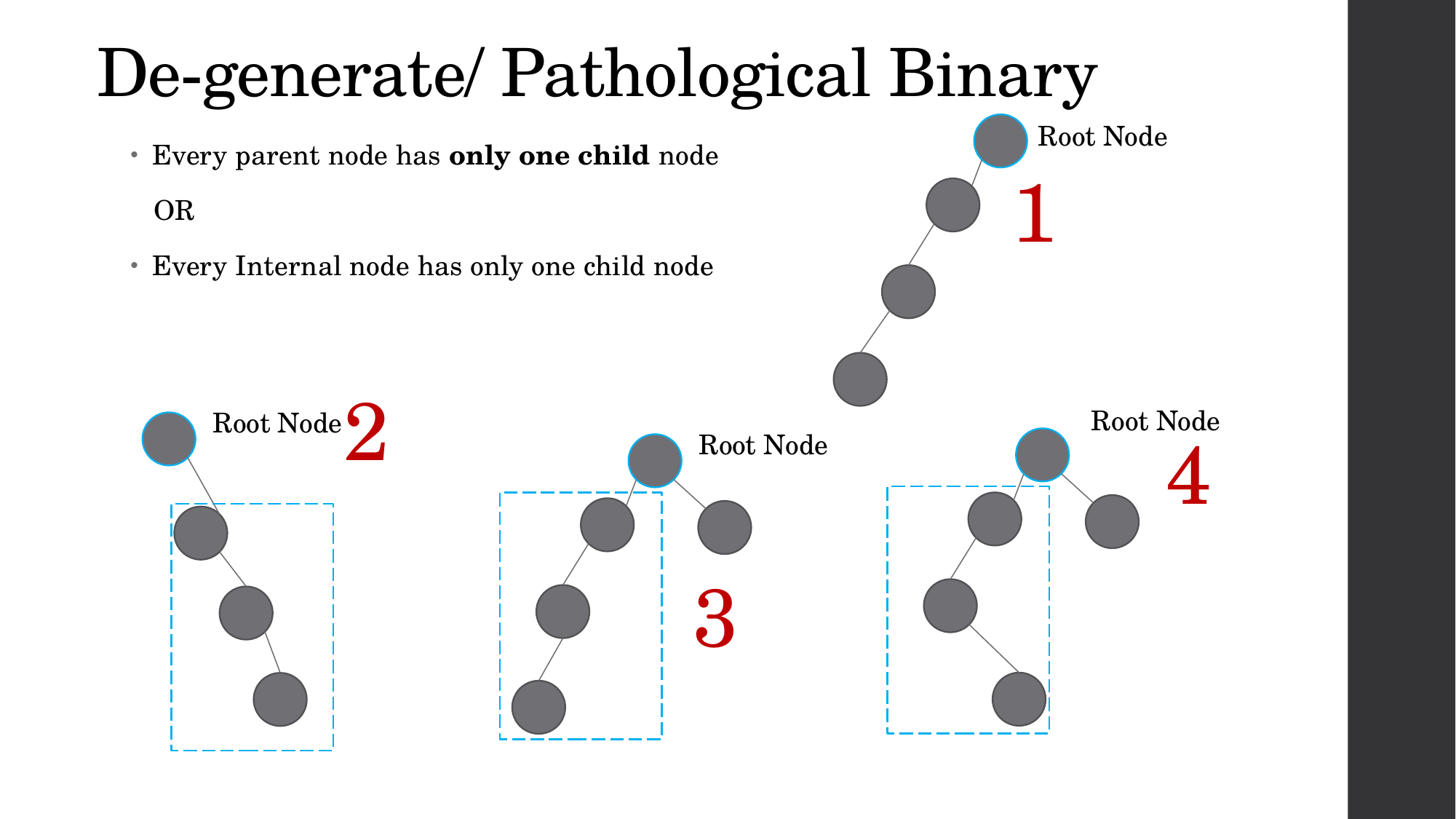

# De-generate/ Pathological Binary
Root Node

Every parent node has only one child node
   OR
Every Internal node has only one child node
1

2
Root Node
Root Node

4
Root Node

3